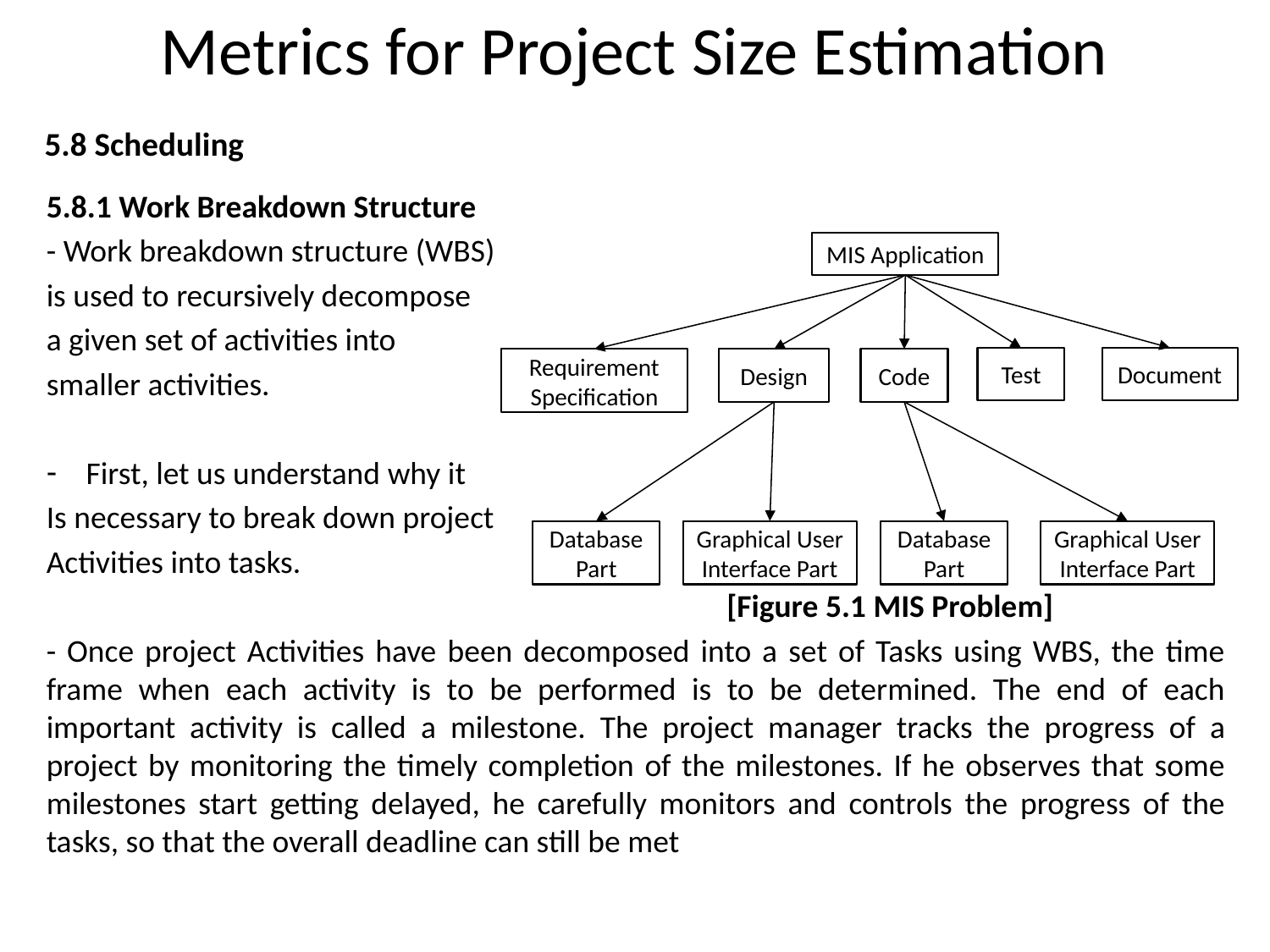

# Metrics for Project Size Estimation
5.8 Scheduling

5.8.1 Work Breakdown Structure
- Work breakdown structure (WBS)
is used to recursively decompose
a given set of activities into
smaller activities.

First, let us understand why it
Is necessary to break down project
Activities into tasks.
				[Figure 5.1 MIS Problem]
- Once project Activities have been decomposed into a set of Tasks using WBS, the time frame when each activity is to be performed is to be determined. The end of each important activity is called a milestone. The project manager tracks the progress of a project by monitoring the timely completion of the milestones. If he observes that some milestones start getting delayed, he carefully monitors and controls the progress of the tasks, so that the overall deadline can still be met
MIS Application
Test
Document
Requirement Specification
Design
Code
Database Part
Graphical User Interface Part
Database Part
Graphical User Interface Part